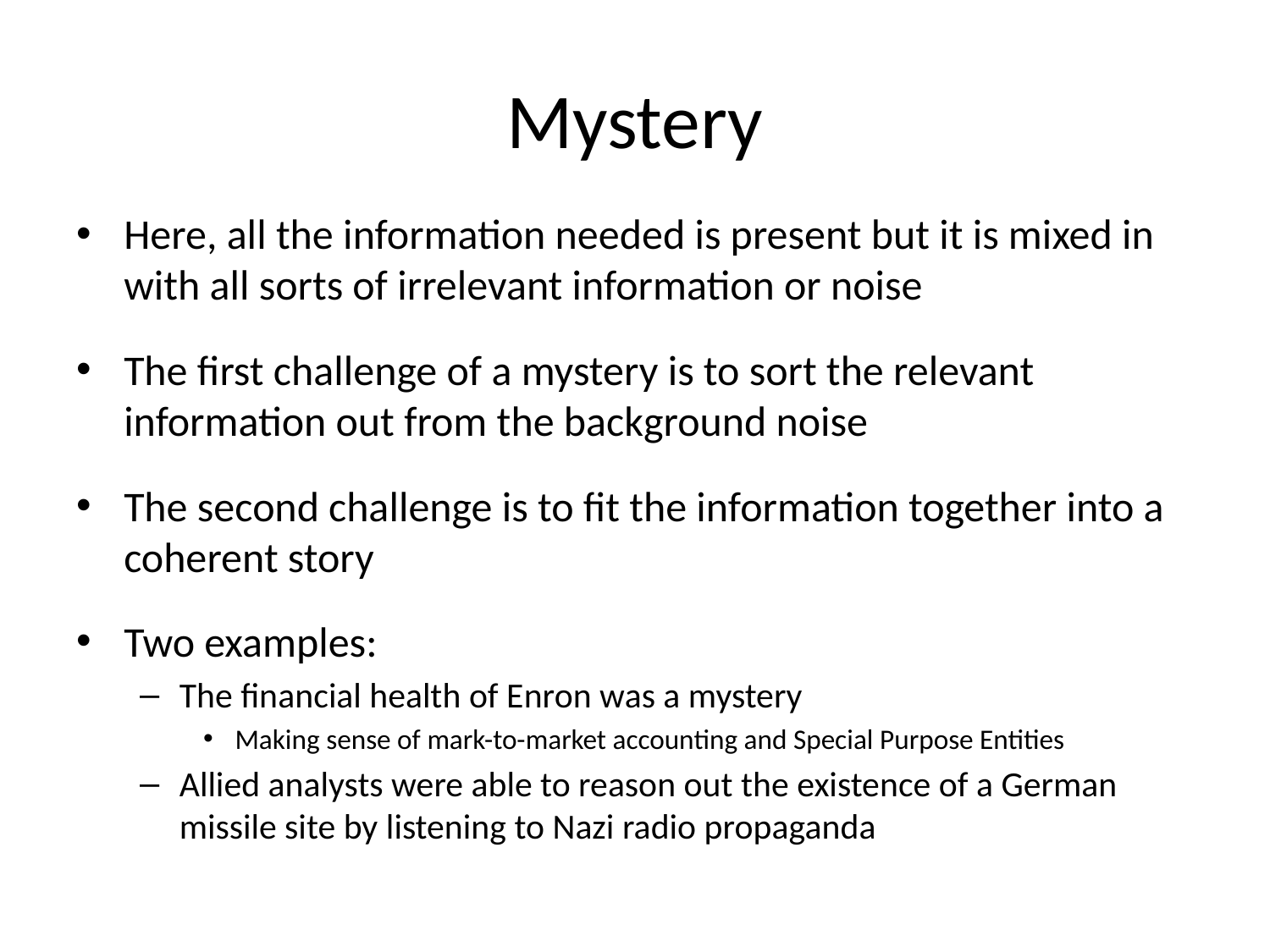

# Mystery
Here, all the information needed is present but it is mixed in with all sorts of irrelevant information or noise

The first challenge of a mystery is to sort the relevant information out from the background noise

The second challenge is to fit the information together into a coherent story

Two examples:
The financial health of Enron was a mystery
Making sense of mark-to-market accounting and Special Purpose Entities
Allied analysts were able to reason out the existence of a German missile site by listening to Nazi radio propaganda